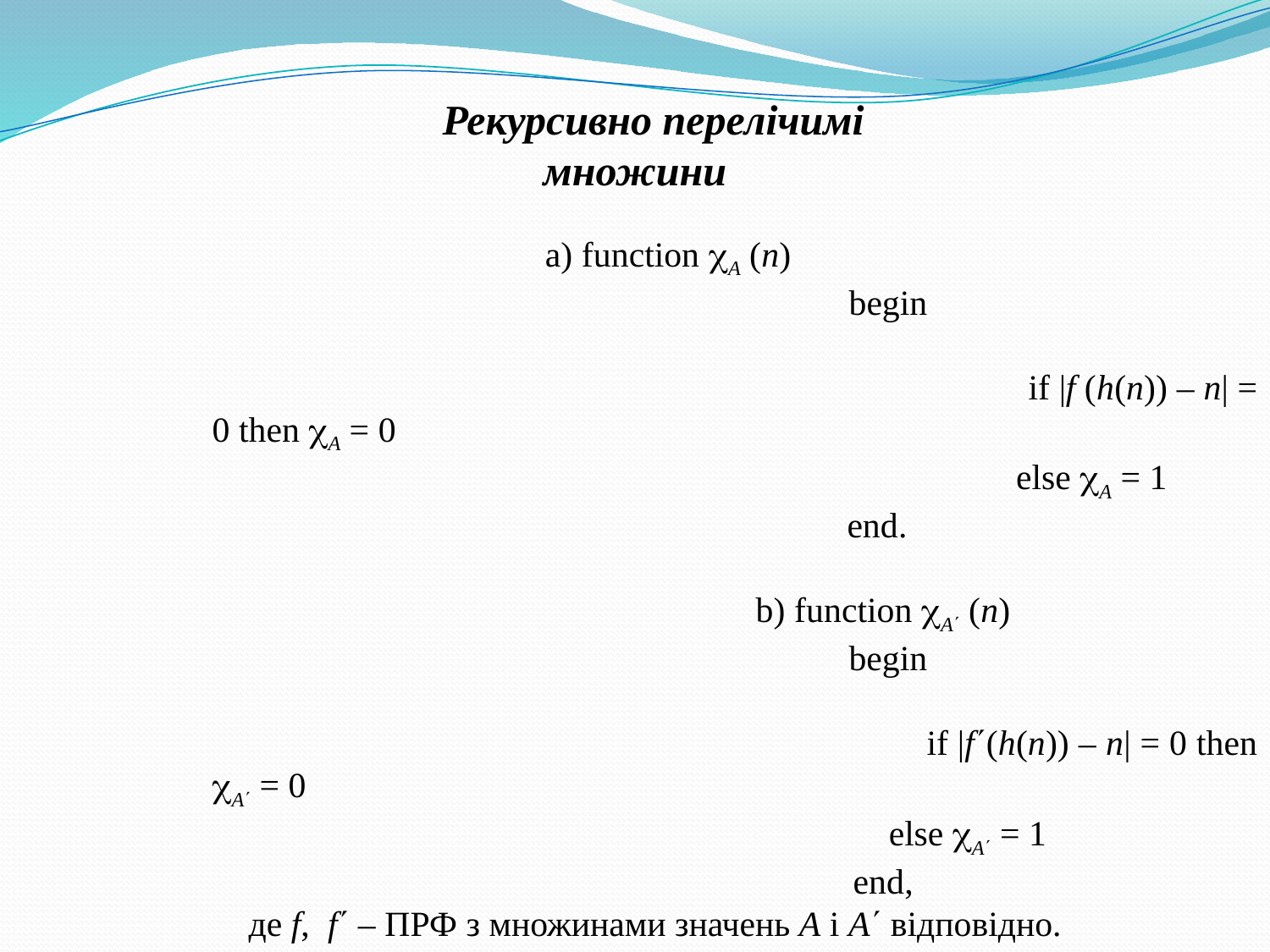

Рекурсивно перелічимі множини
                             а) function χА (n)
                                			begin
                                       		                   if |f (h(n)) – n| = 0 then χА = 0
                                       		                   else χА = 1
                                			end.

               			    b) function χА′ (n)
                               			begin
                                                                        if |f′(h(n)) – n| = 0 then χА′ = 0
                                                                        else χА′ = 1
                                                                    end,
де f,  f′ – ПРФ з множинами значень А і А′ відповідно.
Таким чином, доповнення РП множини яка не є рекурсивною не може бути РП множиною.